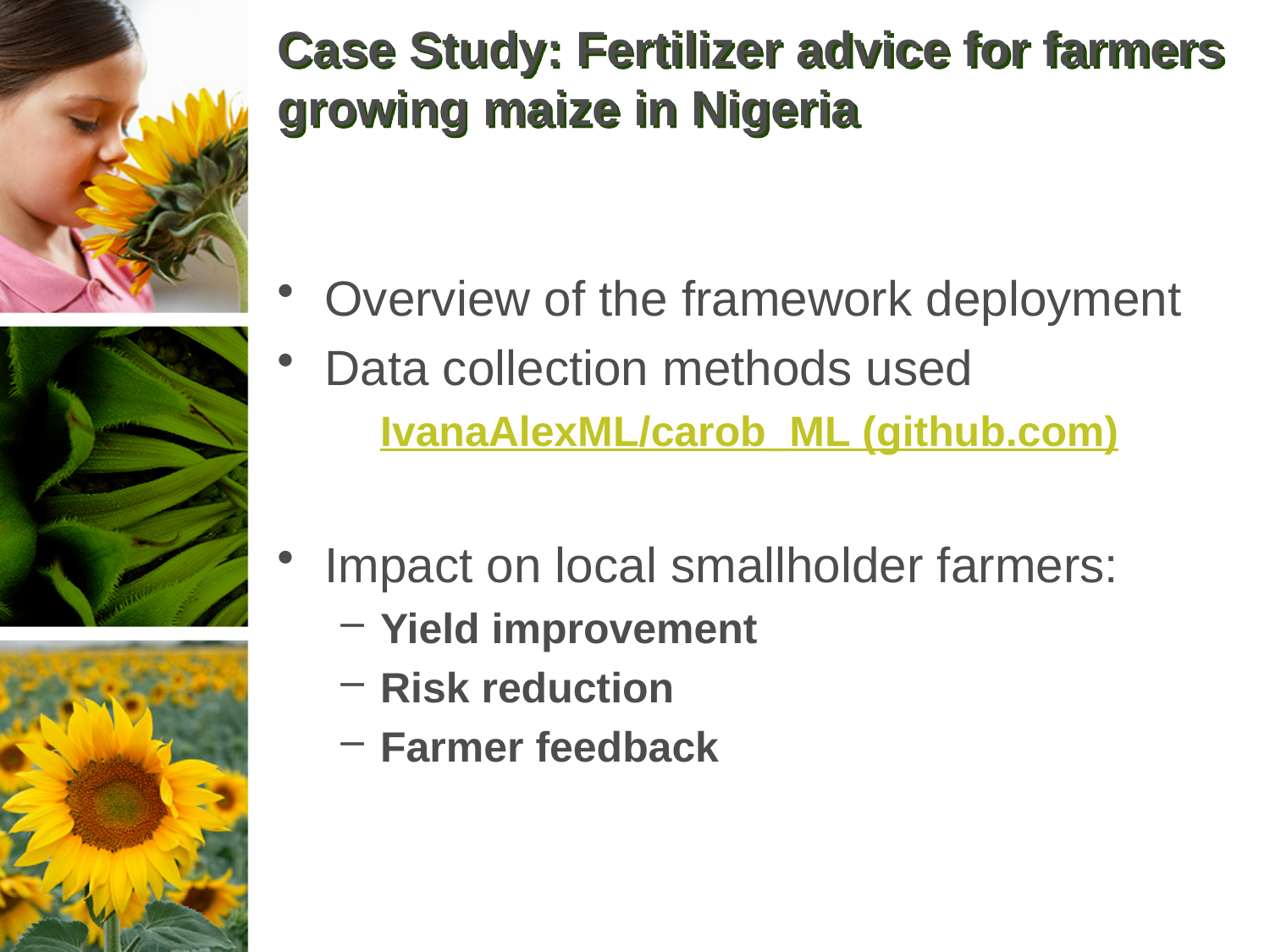

# Case Study: Fertilizer advice for farmers growing maize in Nigeria
Overview of the framework deployment
Data collection methods used
IvanaAlexML/carob_ML (github.com)

Impact on local smallholder farmers:
Yield improvement
Risk reduction
Farmer feedback